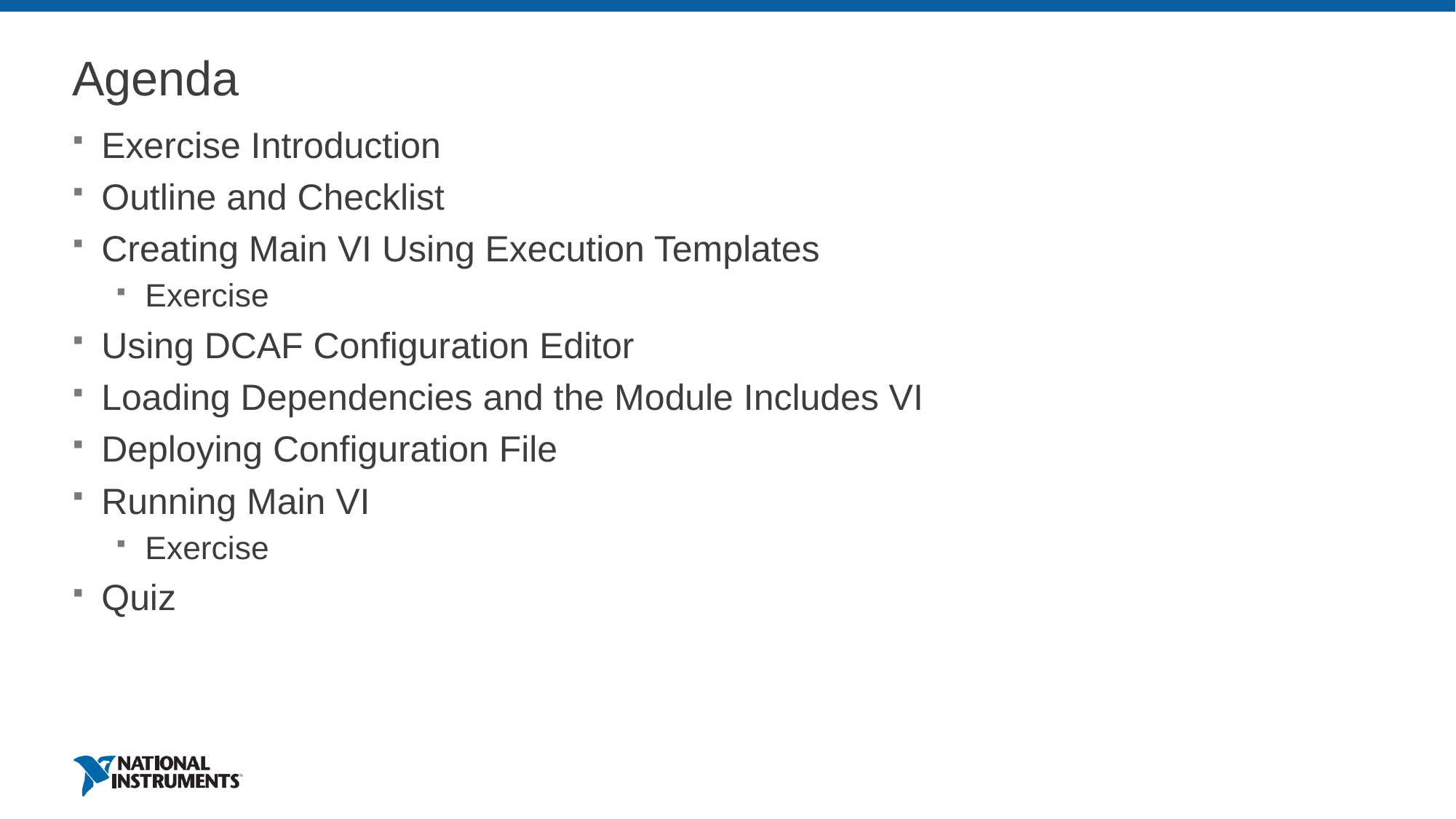

# Agenda
Exercise Introduction
Outline and Checklist
Creating Main VI Using Execution Templates
Exercise
Using DCAF Configuration Editor
Loading Dependencies and the Module Includes VI
Deploying Configuration File
Running Main VI
Exercise
Quiz